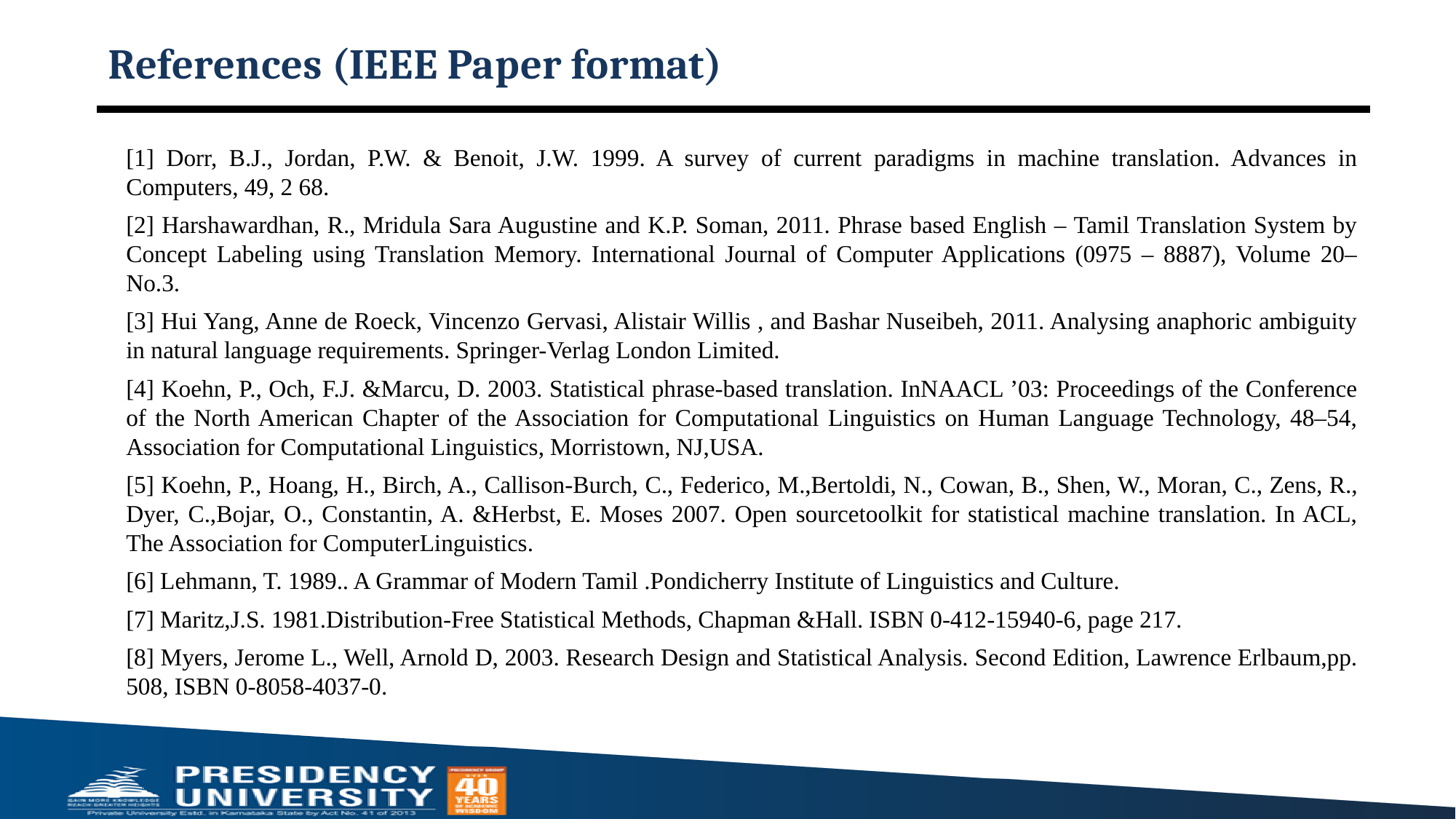

# References (IEEE Paper format)
[1] Dorr, B.J., Jordan, P.W. & Benoit, J.W. 1999. A survey of current paradigms in machine translation. Advances in Computers, 49, 2 68.
[2] Harshawardhan, R., Mridula Sara Augustine and K.P. Soman, 2011. Phrase based English – Tamil Translation System by Concept Labeling using Translation Memory. International Journal of Computer Applications (0975 – 8887), Volume 20– No.3.
[3] Hui Yang, Anne de Roeck, Vincenzo Gervasi, Alistair Willis , and Bashar Nuseibeh, 2011. Analysing anaphoric ambiguity in natural language requirements. Springer-Verlag London Limited.
[4] Koehn, P., Och, F.J. &Marcu, D. 2003. Statistical phrase-based translation. InNAACL ’03: Proceedings of the Conference of the North American Chapter of the Association for Computational Linguistics on Human Language Technology, 48–54, Association for Computational Linguistics, Morristown, NJ,USA.
[5] Koehn, P., Hoang, H., Birch, A., Callison-Burch, C., Federico, M.,Bertoldi, N., Cowan, B., Shen, W., Moran, C., Zens, R., Dyer, C.,Bojar, O., Constantin, A. &Herbst, E. Moses 2007. Open sourcetoolkit for statistical machine translation. In ACL, The Association for ComputerLinguistics.
[6] Lehmann, T. 1989.. A Grammar of Modern Tamil .Pondicherry Institute of Linguistics and Culture.
[7] Maritz,J.S. 1981.Distribution-Free Statistical Methods, Chapman &Hall. ISBN 0-412-15940-6, page 217.
[8] Myers, Jerome L., Well, Arnold D, 2003. Research Design and Statistical Analysis. Second Edition, Lawrence Erlbaum,pp. 508, ISBN 0-8058-4037-0.